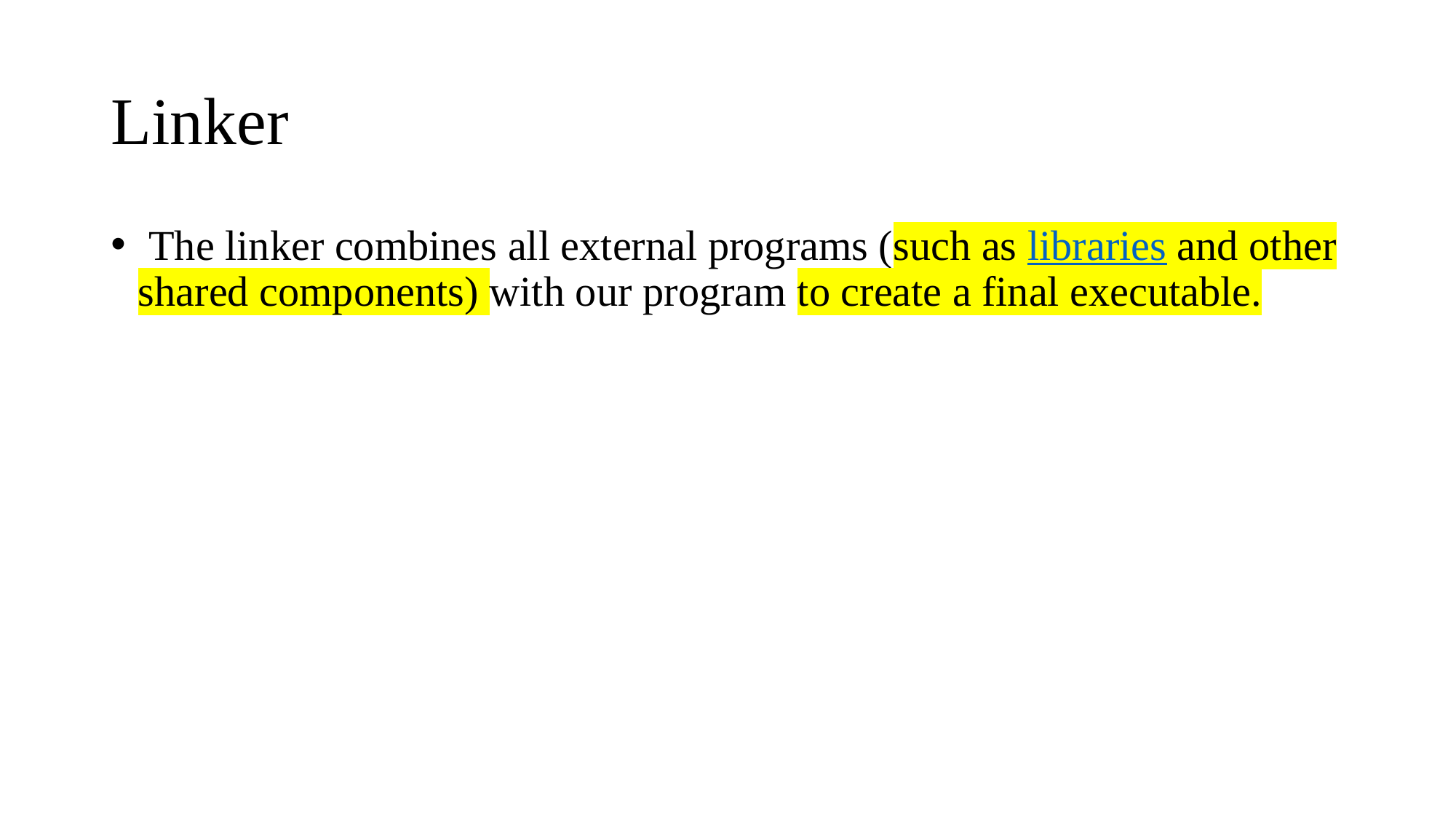

# Linker
 The linker combines all external programs (such as libraries and other shared components) with our program to create a final executable.